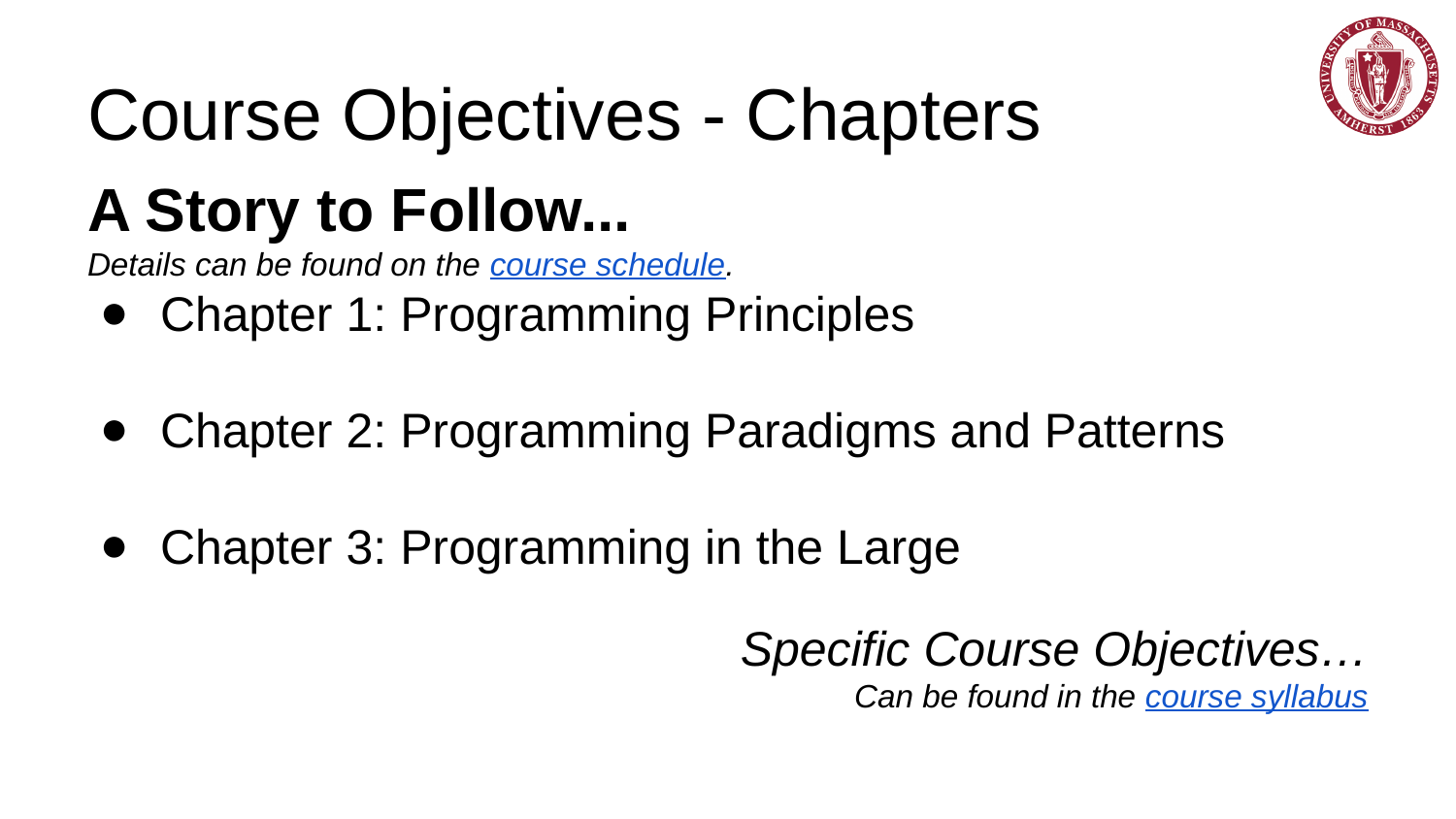

# Course Objectives - Chapters
A Story to Follow...
Details can be found on the course schedule.
Chapter 1: Programming Principles
Chapter 2: Programming Paradigms and Patterns
Chapter 3: Programming in the Large

Specific Course Objectives…
Can be found in the course syllabus